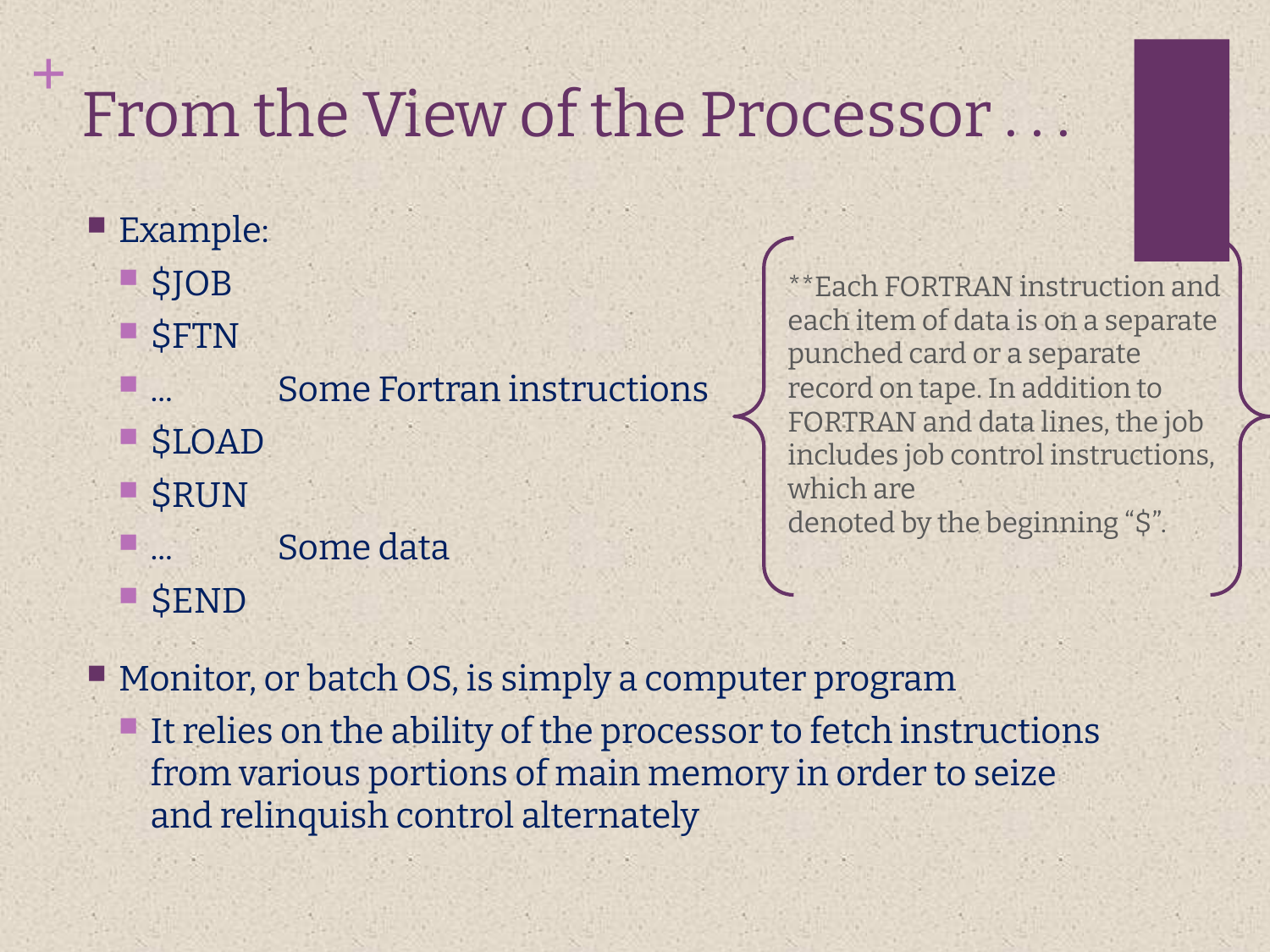

# From the View of the Processor . . .
Example:
$JOB
$FTN
...	Some Fortran instructions
$LOAD
$RUN
...	Some data
$END
Monitor, or batch OS, is simply a computer program
It relies on the ability of the processor to fetch instructions from various portions of main memory in order to seize and relinquish control alternately

**Each FORTRAN instruction and each item of data is on a separate punched card or a separate record on tape. In addition to FORTRAN and data lines, the job includes job control instructions, which are
denoted by the beginning “$”.